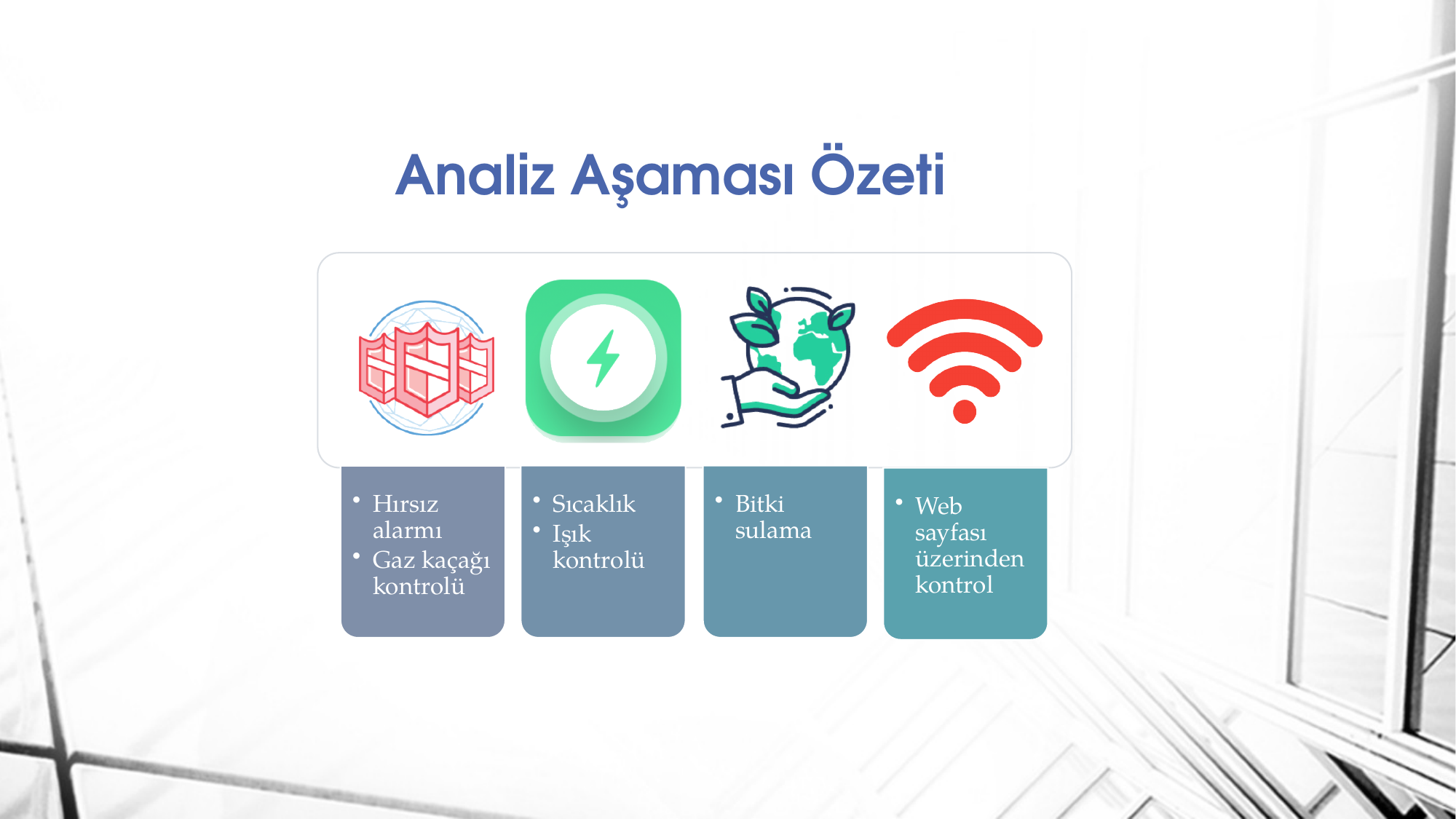

# Analiz Aşaması Özeti

Hırsız alarmı
Gaz kaçağı kontrolü

Sıcaklık
Işık kontrolü

Bitki sulama

Web sayfası üzerinden kontrol